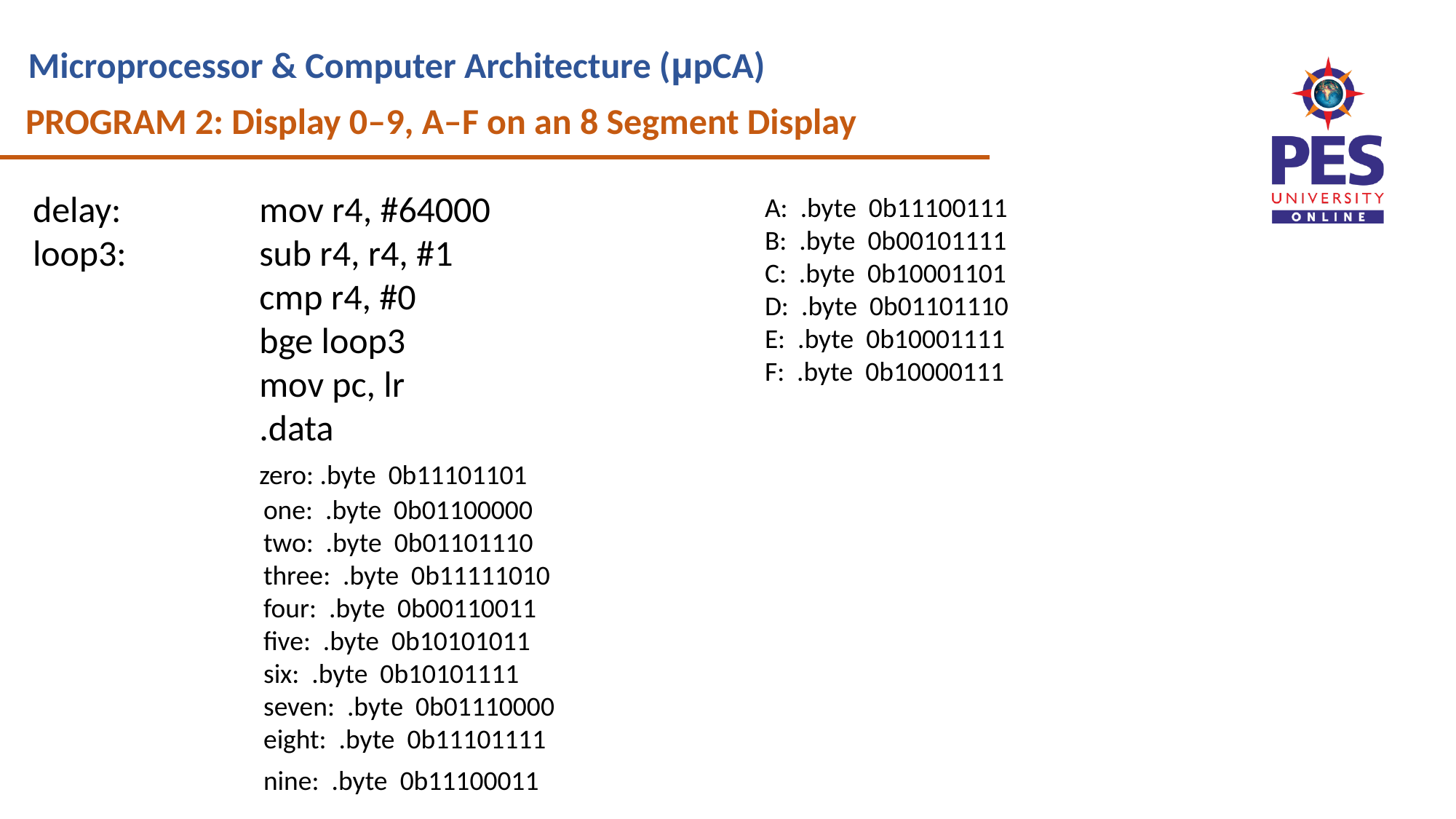

PROGRAM 2: Display 0–9, A–F on an 8 Segment Display
delay: 		 mov r4, #64000
loop3:   	 sub r4, r4, #1
		 cmp r4, #0
		 bge loop3
		 mov pc, lr
		 .data
		 zero: .byte  0b11101101
		  one:  .byte  0b01100000
		  two:  .byte  0b01101110
		  three:  .byte  0b11111010
		  four:  .byte  0b00110011
		  five:  .byte  0b10101011
		  six:  .byte  0b10101111
		  seven:  .byte  0b01110000
		  eight:  .byte  0b11101111
		  nine:  .byte  0b11100011
 A:  .byte  0b11100111
 B:  .byte  0b00101111
 C:  .byte  0b10001101
 D:  .byte  0b01101110
 E:  .byte  0b10001111
 F:  .byte  0b10000111